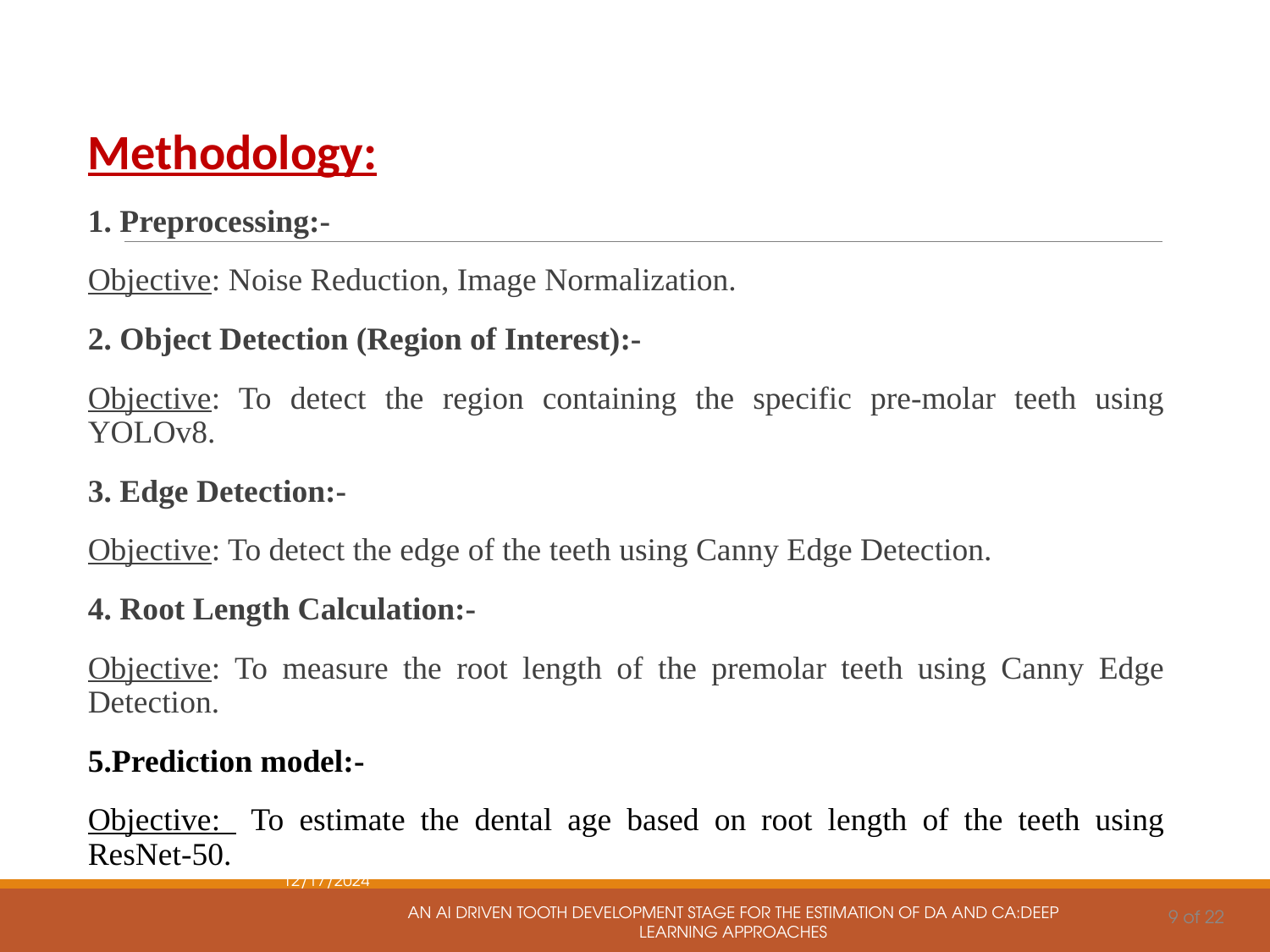

#
Methodology:
1. Preprocessing:-
Objective: Noise Reduction, Image Normalization.
2. Object Detection (Region of Interest):-
Objective: To detect the region containing the specific pre-molar teeth using YOLOv8.
3. Edge Detection:-
Objective: To detect the edge of the teeth using Canny Edge Detection.
4. Root Length Calculation:-
Objective: To measure the root length of the premolar teeth using Canny Edge Detection.
5.Prediction model:-
Objective:  To estimate the dental age based on root length of the teeth using ResNet-50.

12/17/2024
9 of 22
AN AI DRIVEN TOOTH DEVELOPMENT STAGE FOR THE ESTIMATION OF DA AND CA:DEEP LEARNING APPROACHES